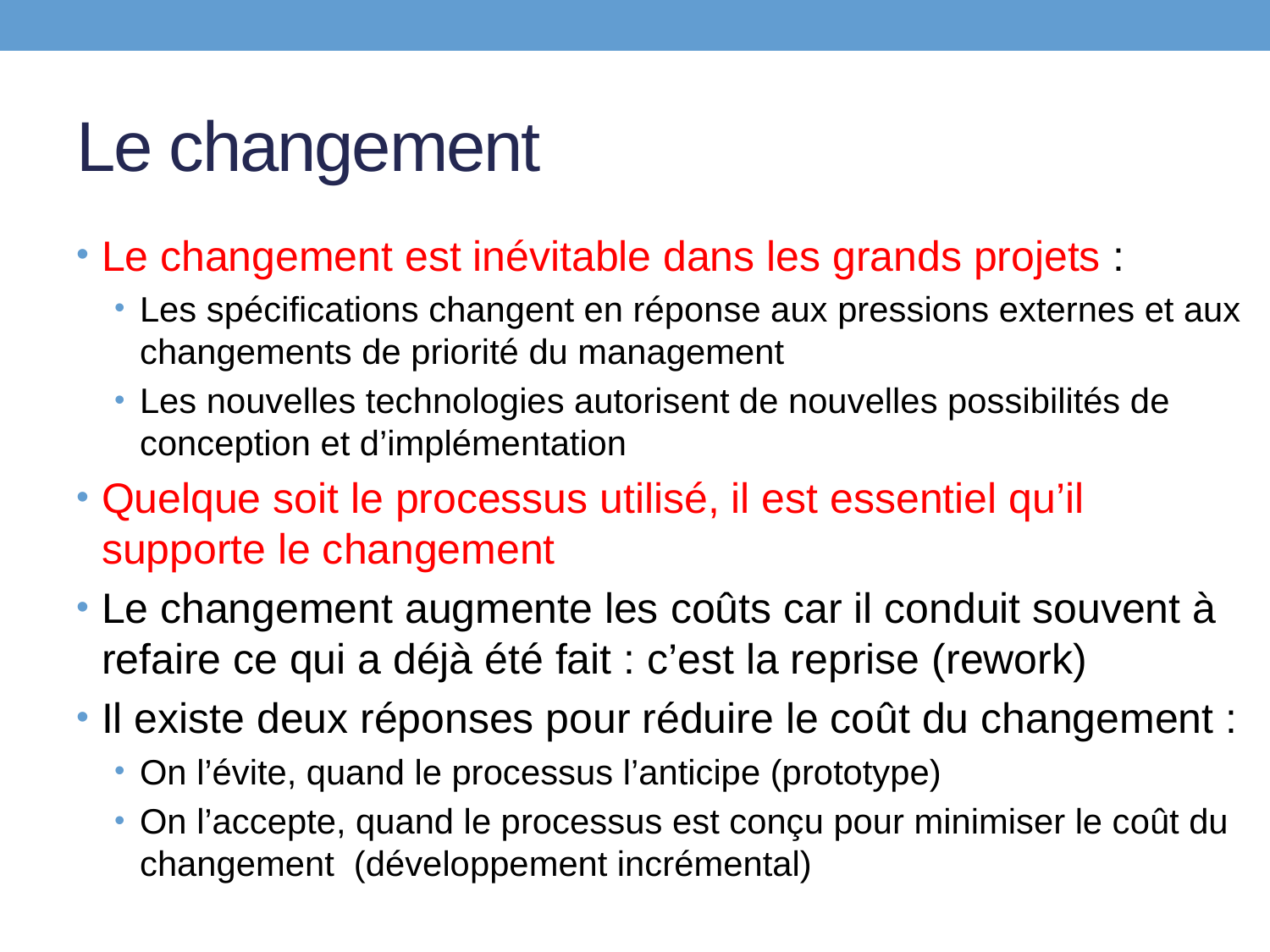

# Le changement
Le changement est inévitable dans les grands projets :
Les spécifications changent en réponse aux pressions externes et aux changements de priorité du management
Les nouvelles technologies autorisent de nouvelles possibilités de conception et d’implémentation
Quelque soit le processus utilisé, il est essentiel qu’il supporte le changement
Le changement augmente les coûts car il conduit souvent à refaire ce qui a déjà été fait : c’est la reprise (rework)
Il existe deux réponses pour réduire le coût du changement :
On l’évite, quand le processus l’anticipe (prototype)
On l’accepte, quand le processus est conçu pour minimiser le coût du changement  (développement incrémental)